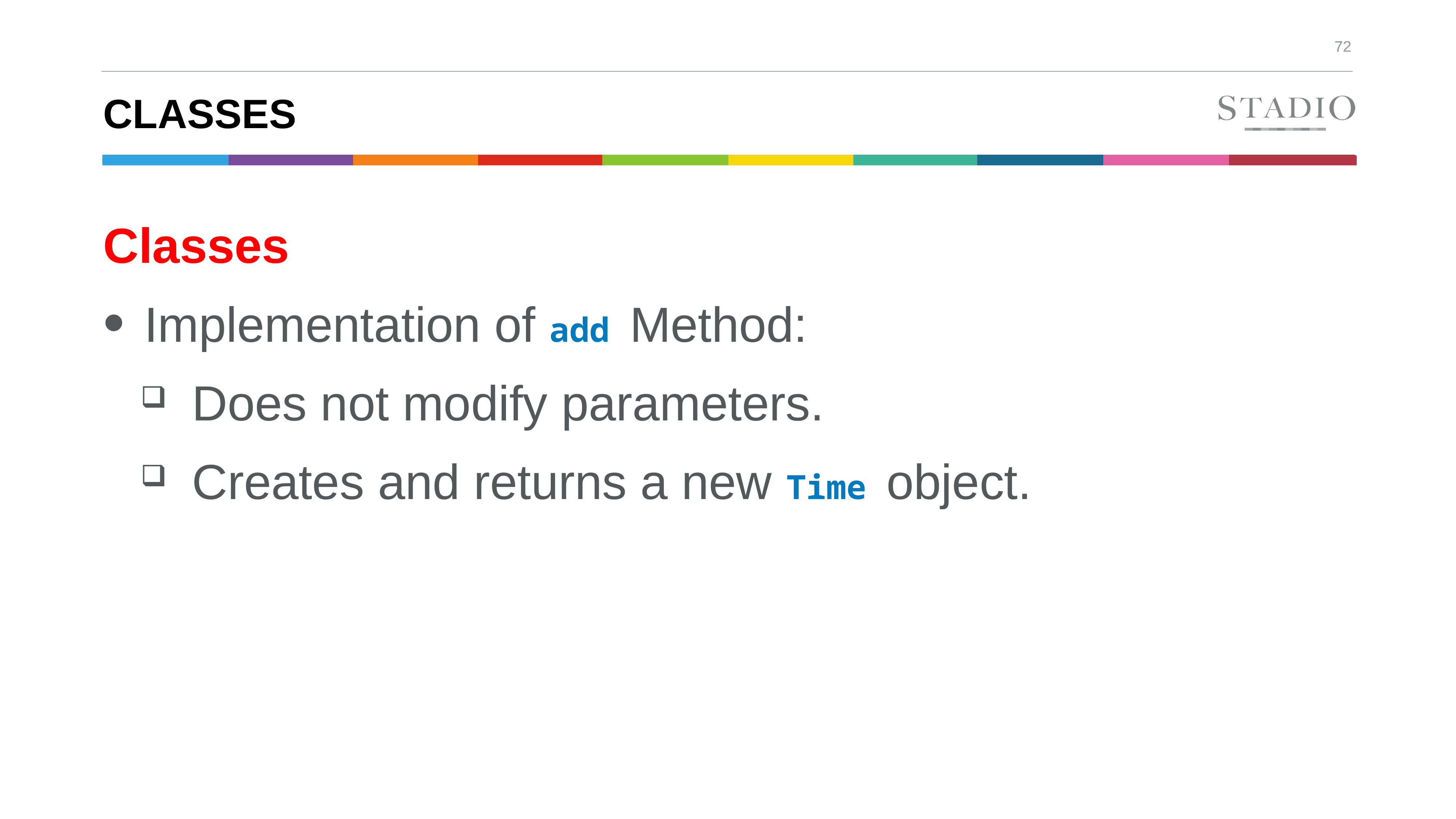

# Classes

Classes
Implementation of add Method:
Does not modify parameters.
Creates and returns a new Time object.